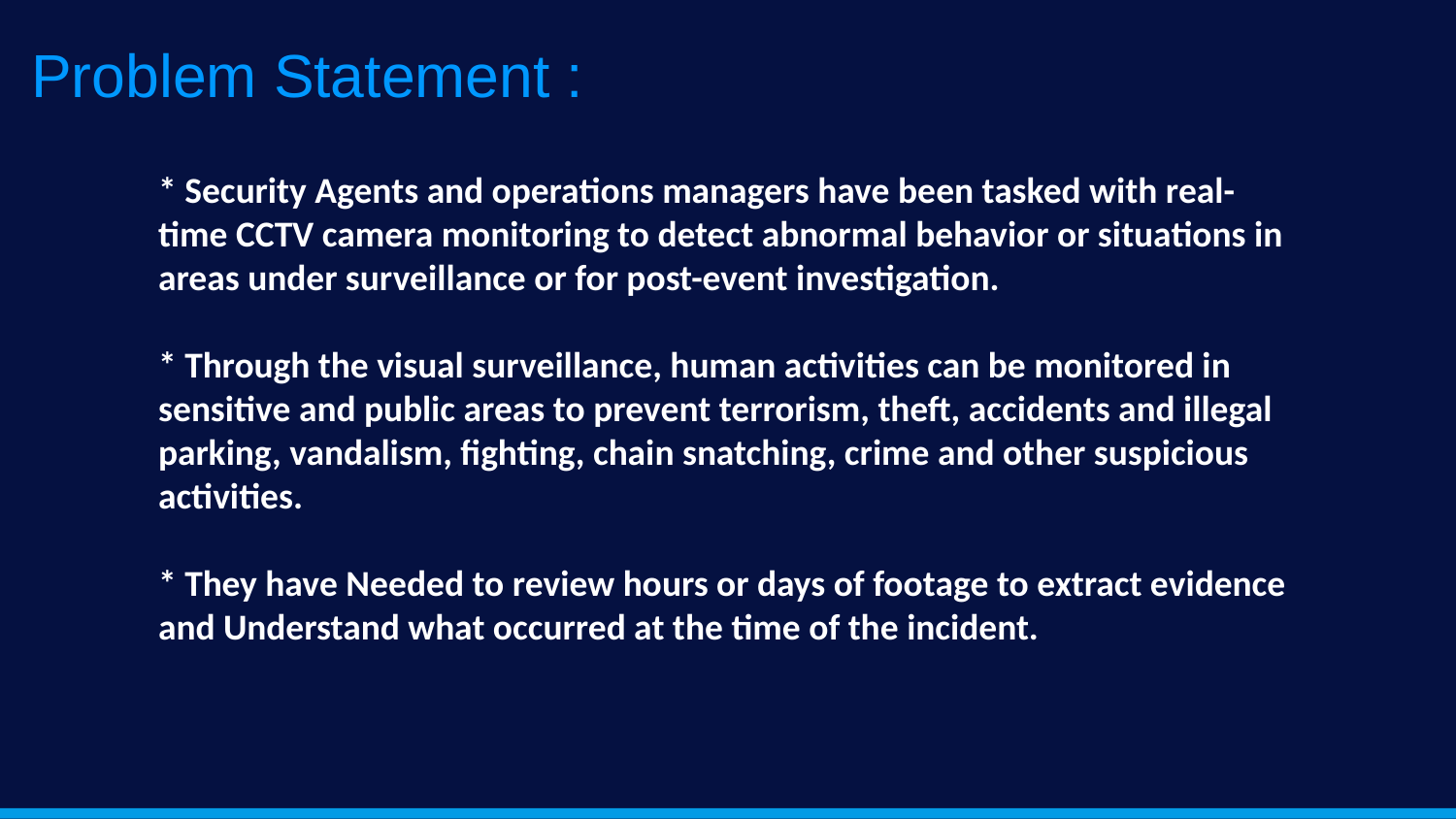

# Problem Statement :
* Security Agents and operations managers have been tasked with real-time CCTV camera monitoring to detect abnormal behavior or situations in areas under surveillance or for post-event investigation.

* Through the visual surveillance, human activities can be monitored in sensitive and public areas to prevent terrorism, theft, accidents and illegal parking, vandalism, fighting, chain snatching, crime and other suspicious activities.

* They have Needed to review hours or days of footage to extract evidence and Understand what occurred at the time of the incident.